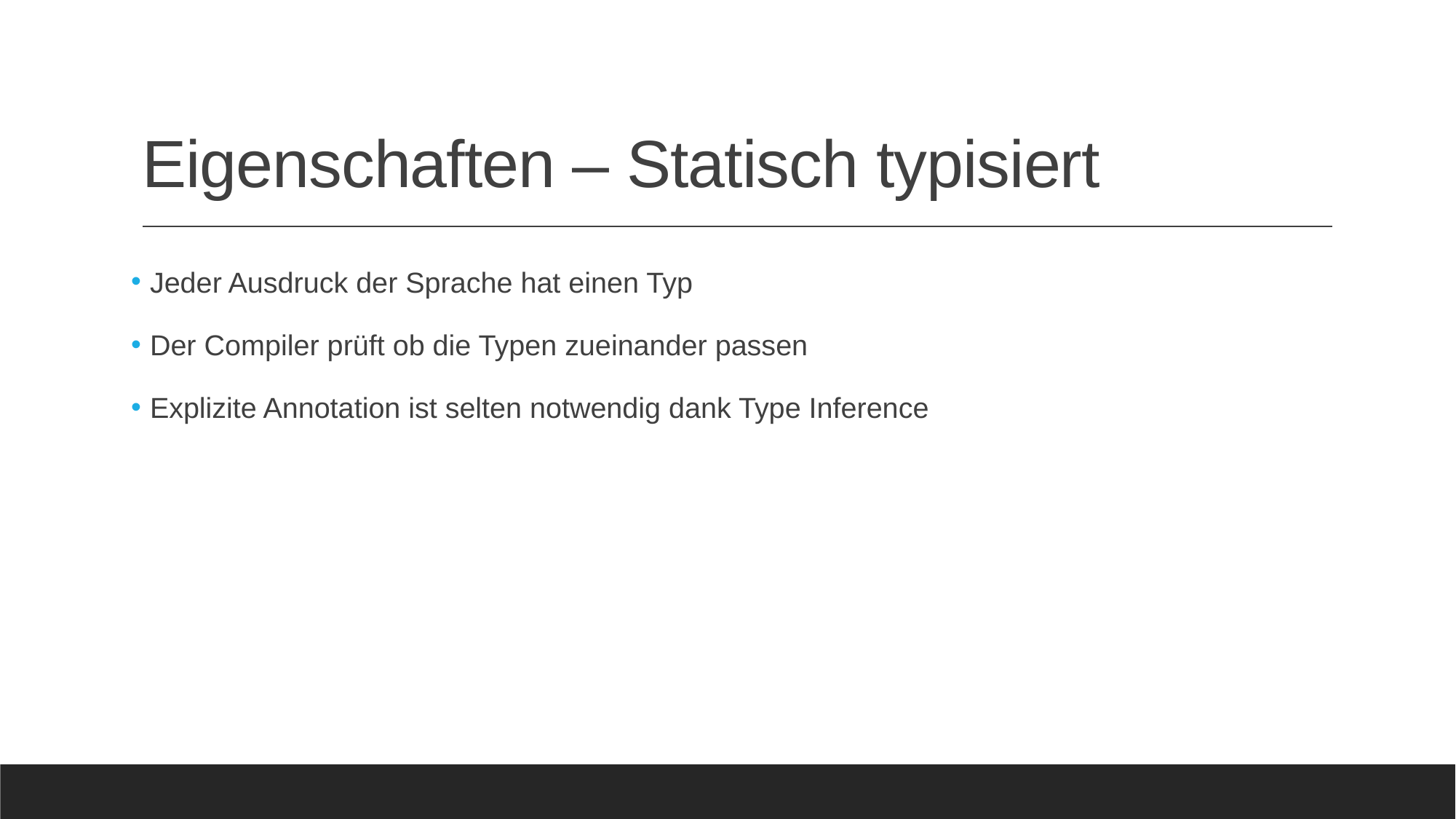

# Eigenschaften – Statisch typisiert
 Jeder Ausdruck der Sprache hat einen Typ
 Der Compiler prüft ob die Typen zueinander passen
 Explizite Annotation ist selten notwendig dank Type Inference